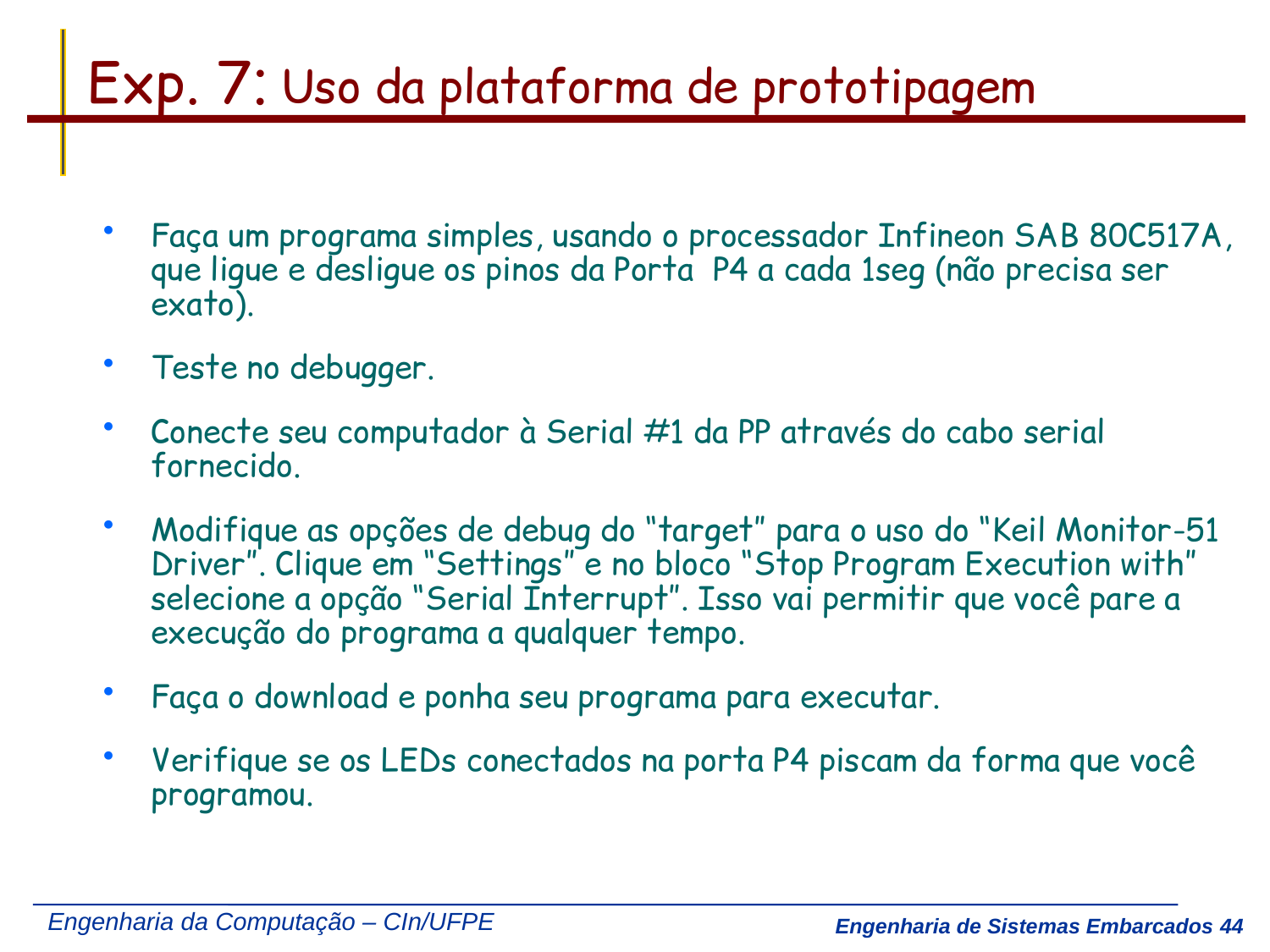

# Exp. 7: Uso da plataforma de prototipagem
Faça um programa simples, usando o processador Infineon SAB 80C517A, que ligue e desligue os pinos da Porta  P4 a cada 1seg (não precisa ser exato).
Teste no debugger.
Conecte seu computador à Serial #1 da PP através do cabo serial fornecido.
Modifique as opções de debug do “target” para o uso do “Keil Monitor-51 Driver”. Clique em “Settings” e no bloco “Stop Program Execution with” selecione a opção “Serial Interrupt”. Isso vai permitir que você pare a execução do programa a qualquer tempo.
Faça o download e ponha seu programa para executar.
Verifique se os LEDs conectados na porta P4 piscam da forma que você programou.